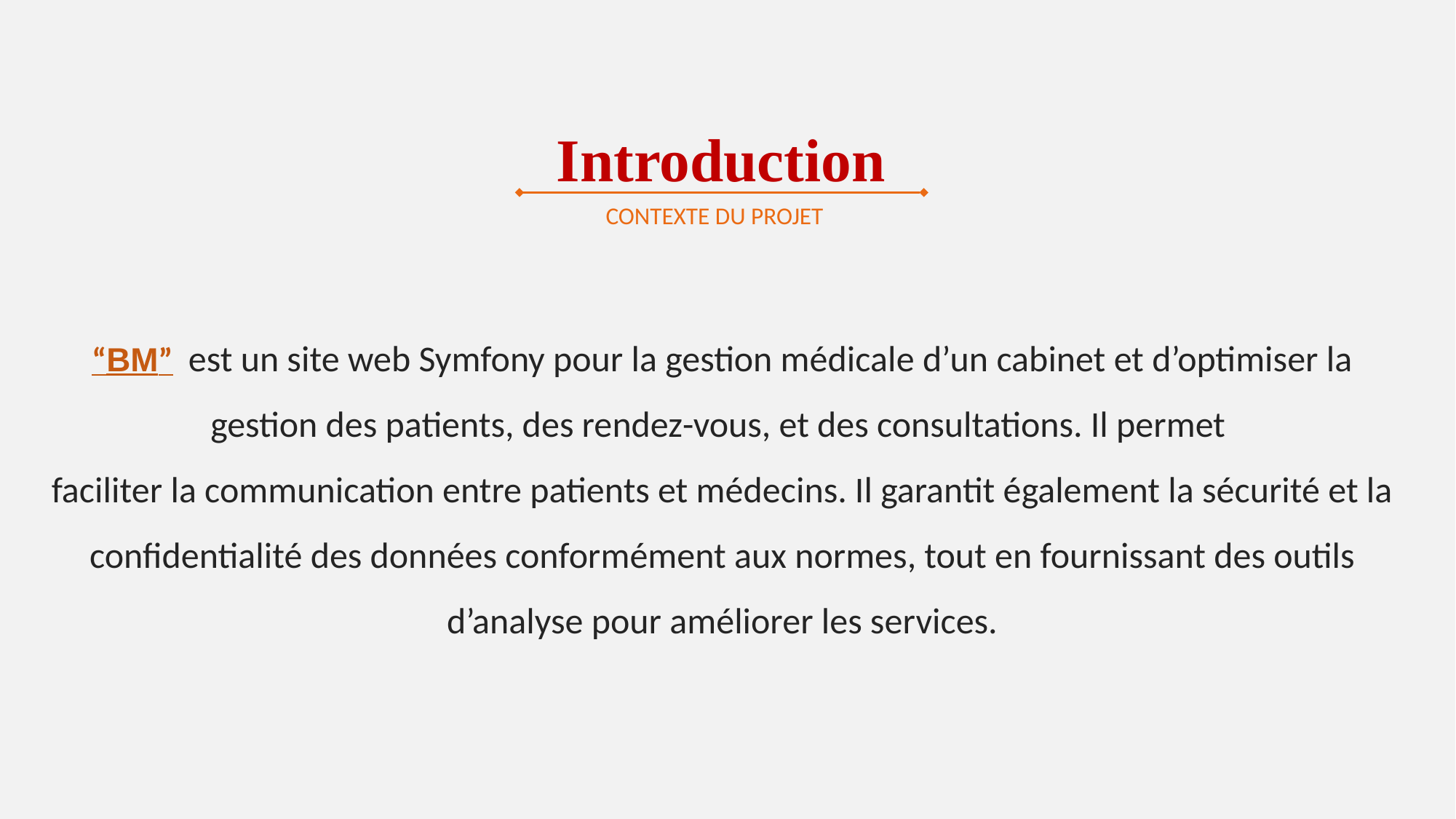

Introduction
CONTEXTE DU PROJET
“BM”  est un site web Symfony pour la gestion médicale d’un cabinet et d’optimiser la gestion des patients, des rendez-vous, et des consultations. Il permet
faciliter la communication entre patients et médecins. Il garantit également la sécurité et la confidentialité des données conformément aux normes, tout en fournissant des outils d’analyse pour améliorer les services.